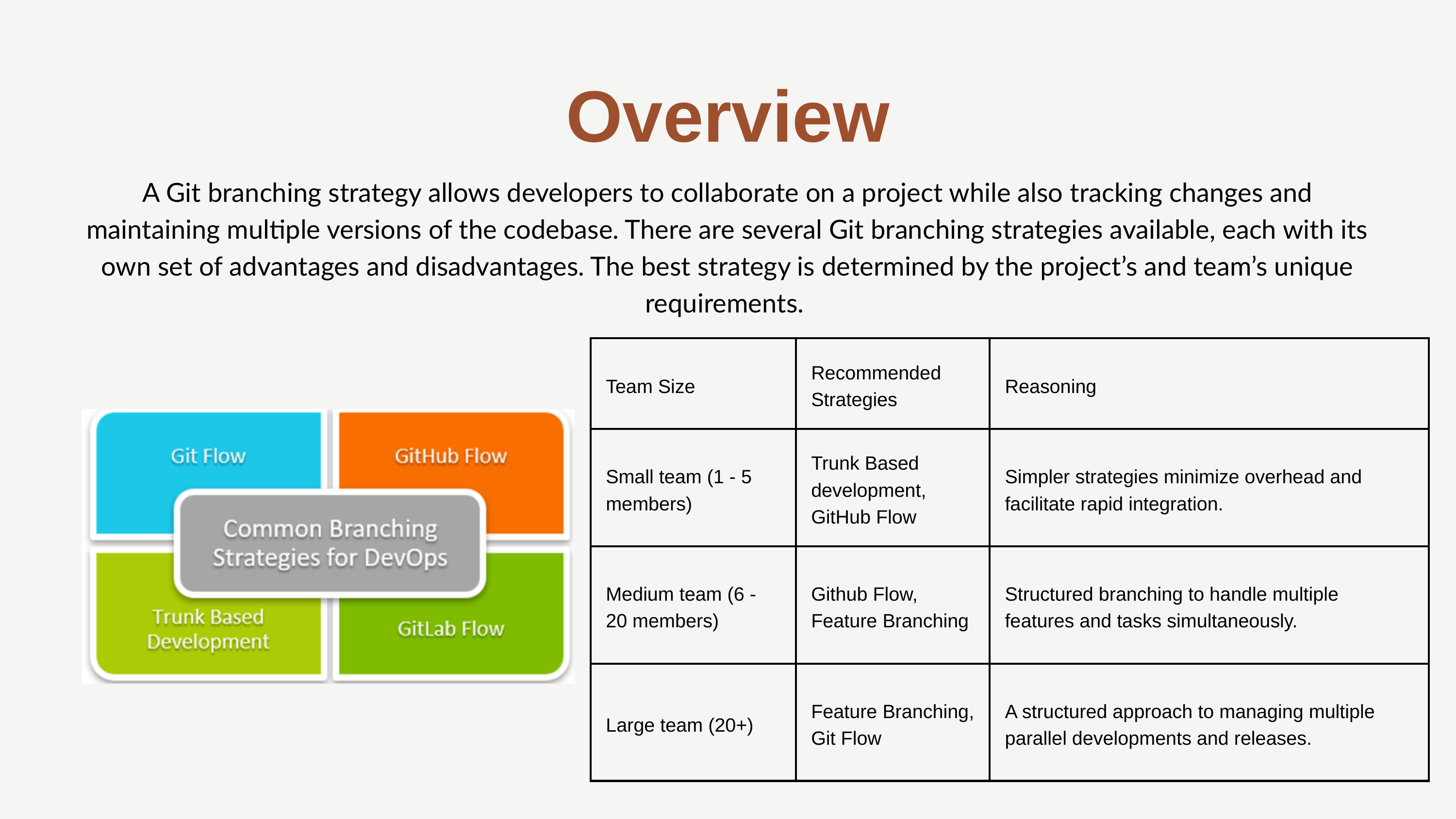

Overview
A Git branching strategy allows developers to collaborate on a project while also tracking changes and maintaining multiple versions of the codebase. There are several Git branching strategies available, each with its own set of advantages and disadvantages. The best strategy is determined by the project’s and team’s unique requirements.
| Team Size | Recommended Strategies | Reasoning |
| --- | --- | --- |
| Small team (1 - 5 members) | Trunk Based development, GitHub Flow | Simpler strategies minimize overhead and facilitate rapid integration. |
| Medium team (6 - 20 members) | Github Flow, Feature Branching | Structured branching to handle multiple features and tasks simultaneously. |
| Large team (20+) | Feature Branching, Git Flow | A structured approach to managing multiple parallel developments and releases. |